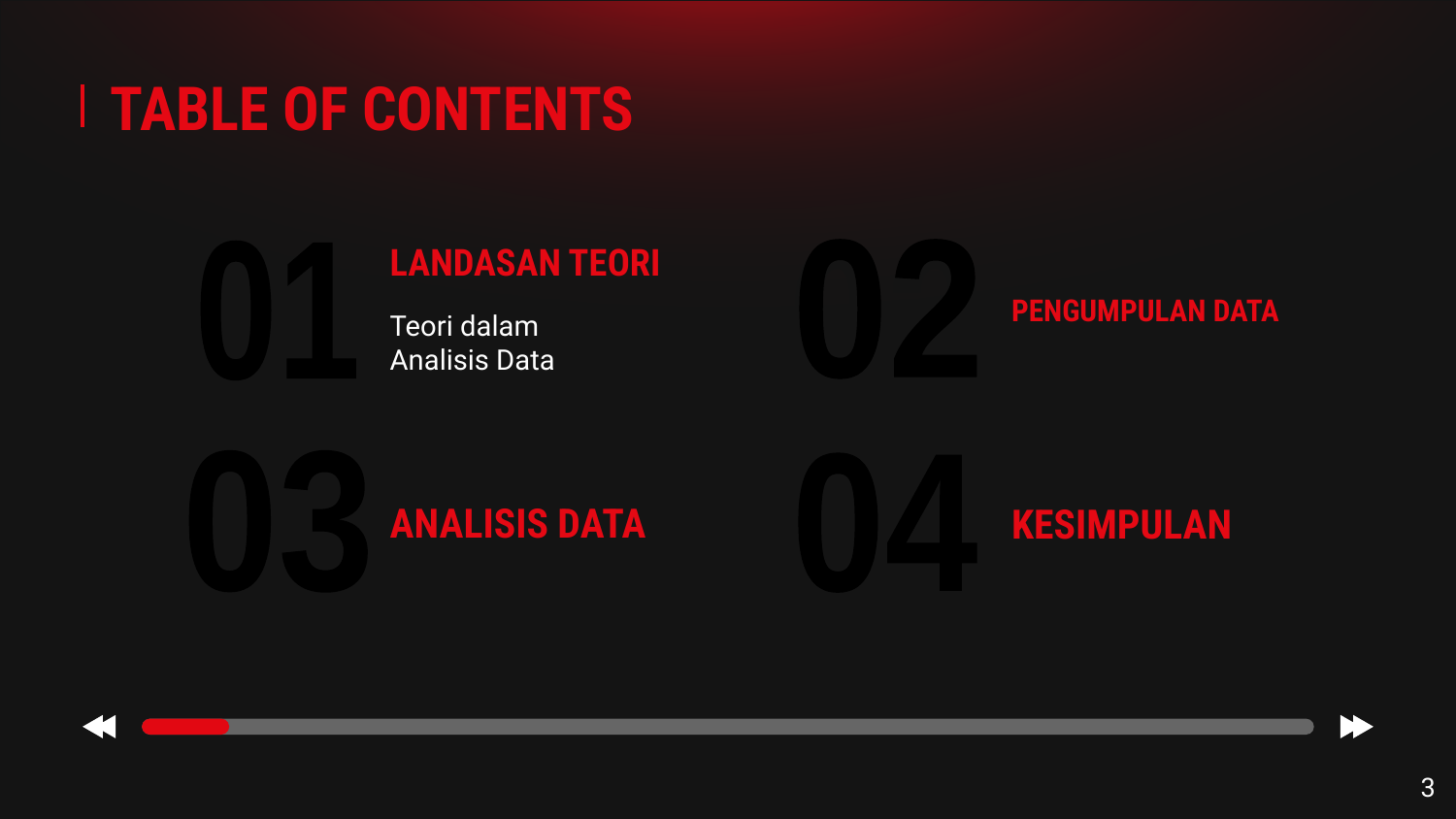

TABLE OF CONTENTS
01
02
LANDASAN TEORI
02
01
PENGUMPULAN DATA
Teori dalam Analisis Data
03
04
03
04
ANALISIS DATA
KESIMPULAN

3